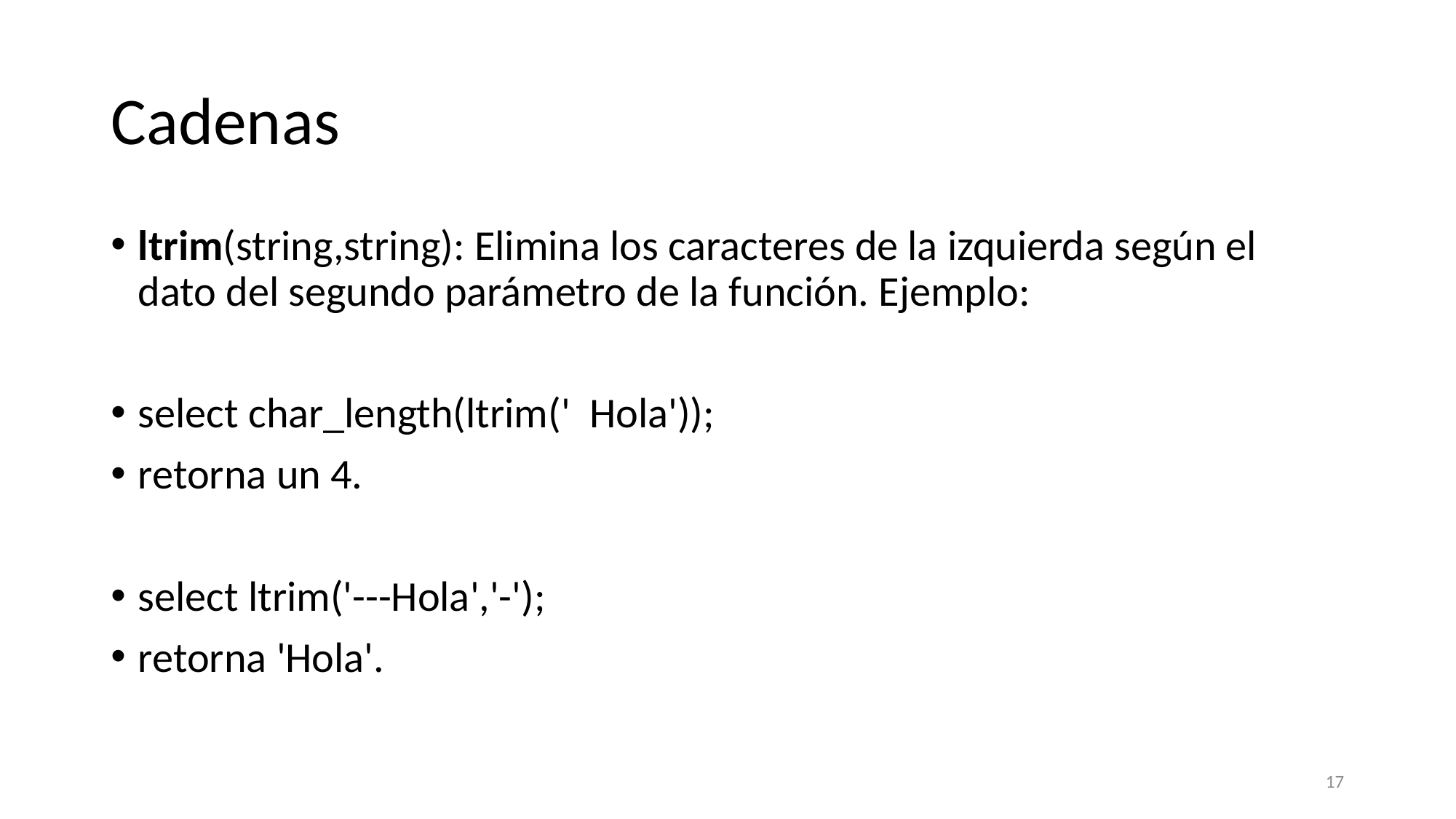

# Cadenas
ltrim(string,string): Elimina los caracteres de la izquierda según el dato del segundo parámetro de la función. Ejemplo:

select char_length(ltrim('  Hola'));
retorna un 4.

select ltrim('---Hola','-');
retorna 'Hola'.
17